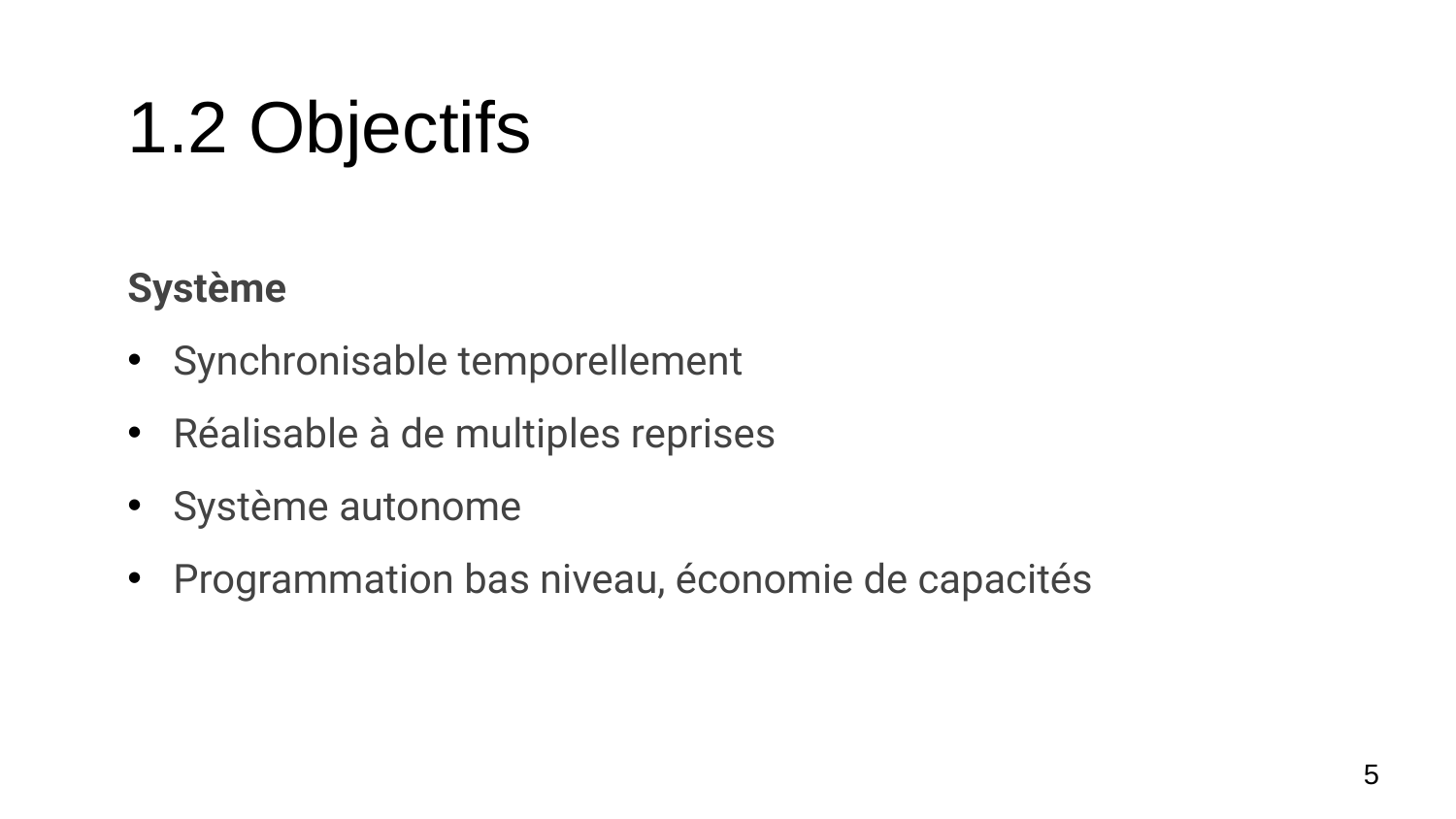

1.2 Objectifs

Système
Synchronisable temporellement
Réalisable à de multiples reprises
Système autonome
Programmation bas niveau, économie de capacités

5